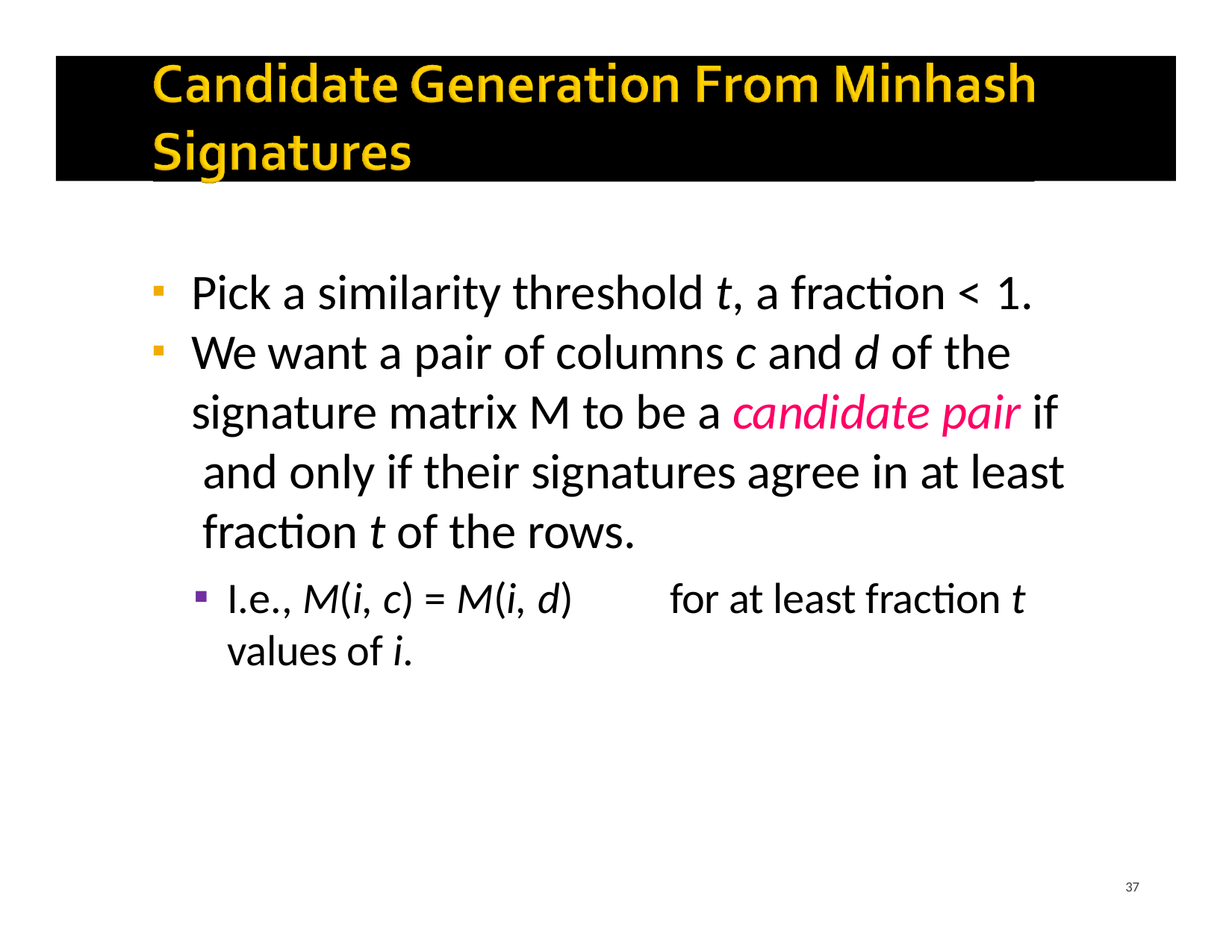

# Pick a similarity threshold t, a fraction < 1.
We want a pair of columns c and d of the  signature matrix M to be a candidate pair if  and only if their signatures agree in at least  fraction t of the rows.
I.e., M(i, c) = M(i, d)	for at least fraction t
values of i.
37